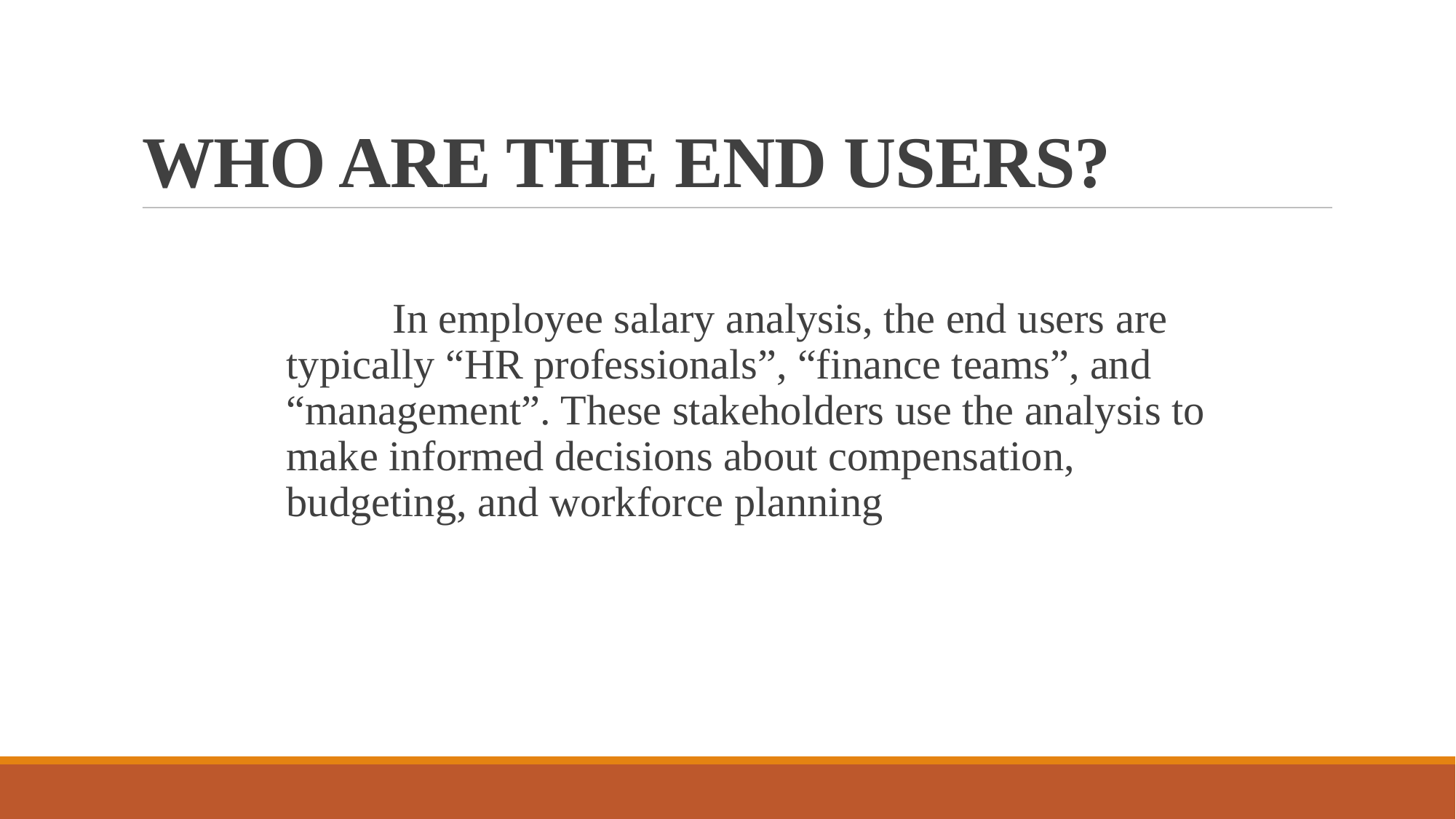

# WHO ARE THE END USERS?
           In employee salary analysis, the end users are typically “HR professionals”, “finance teams”, and “management”. These stakeholders use the analysis to make informed decisions about compensation, budgeting, and workforce planning